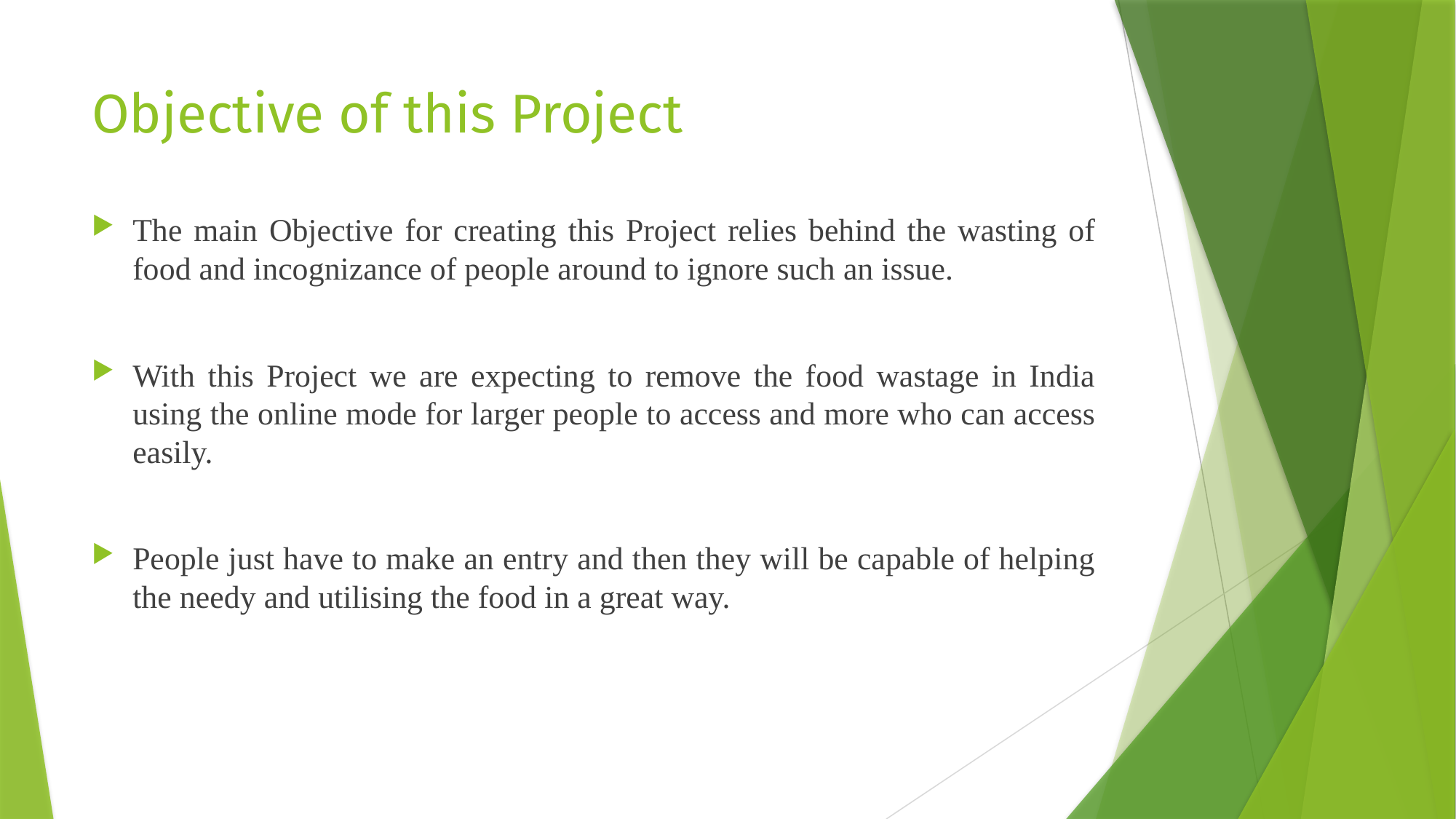

# Objective of this Project
The main Objective for creating this Project relies behind the wasting of food and incognizance of people around to ignore such an issue.

With this Project we are expecting to remove the food wastage in India using the online mode for larger people to access and more who can access easily.

People just have to make an entry and then they will be capable of helping the needy and utilising the food in a great way.